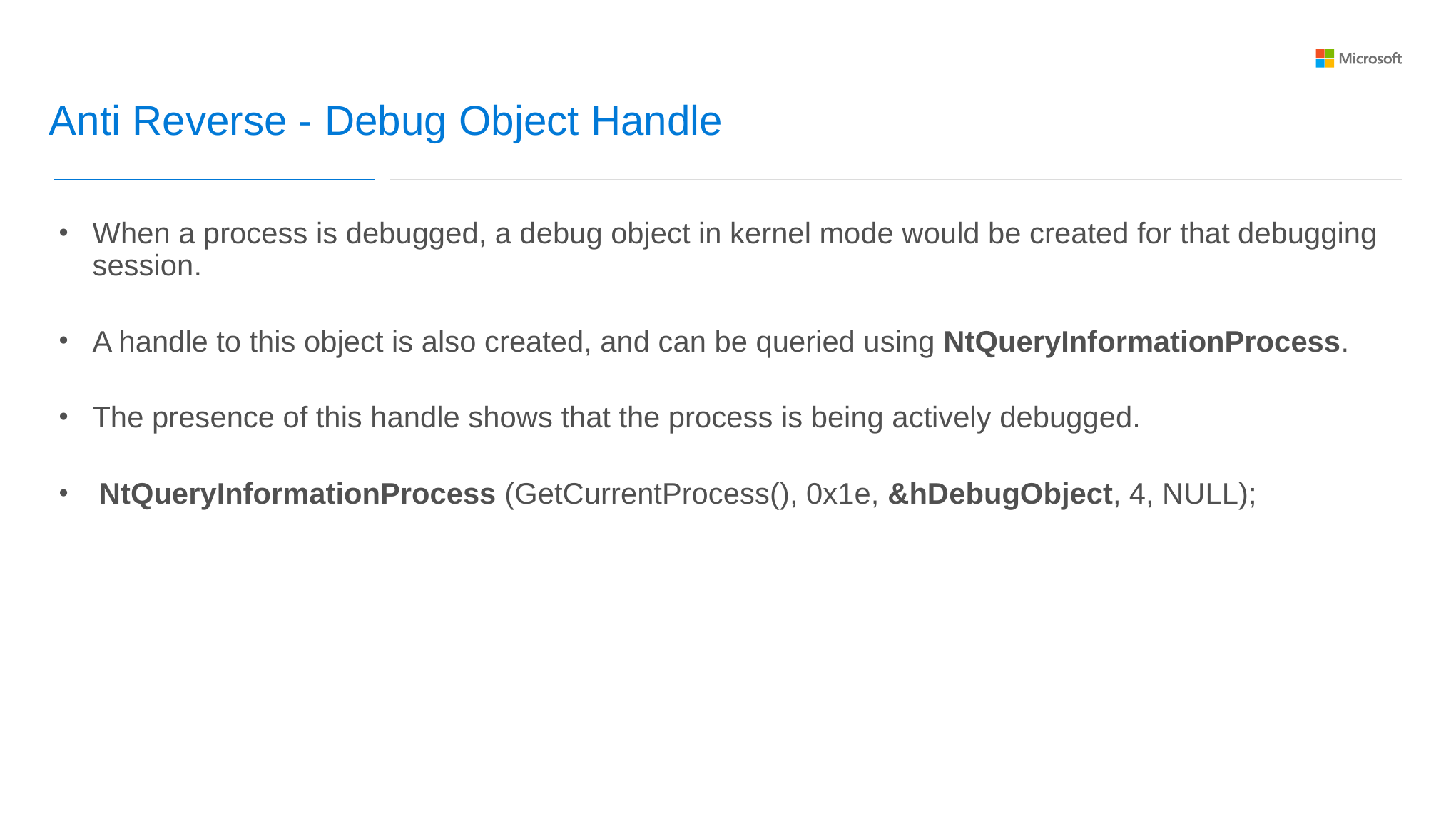

Anti Reverse - Debug Object Handle
When a process is debugged, a debug object in kernel mode would be created for that debugging session.

A handle to this object is also created, and can be queried using NtQueryInformationProcess.

The presence of this handle shows that the process is being actively debugged.

NtQueryInformationProcess (GetCurrentProcess(), 0x1e, &hDebugObject, 4, NULL);